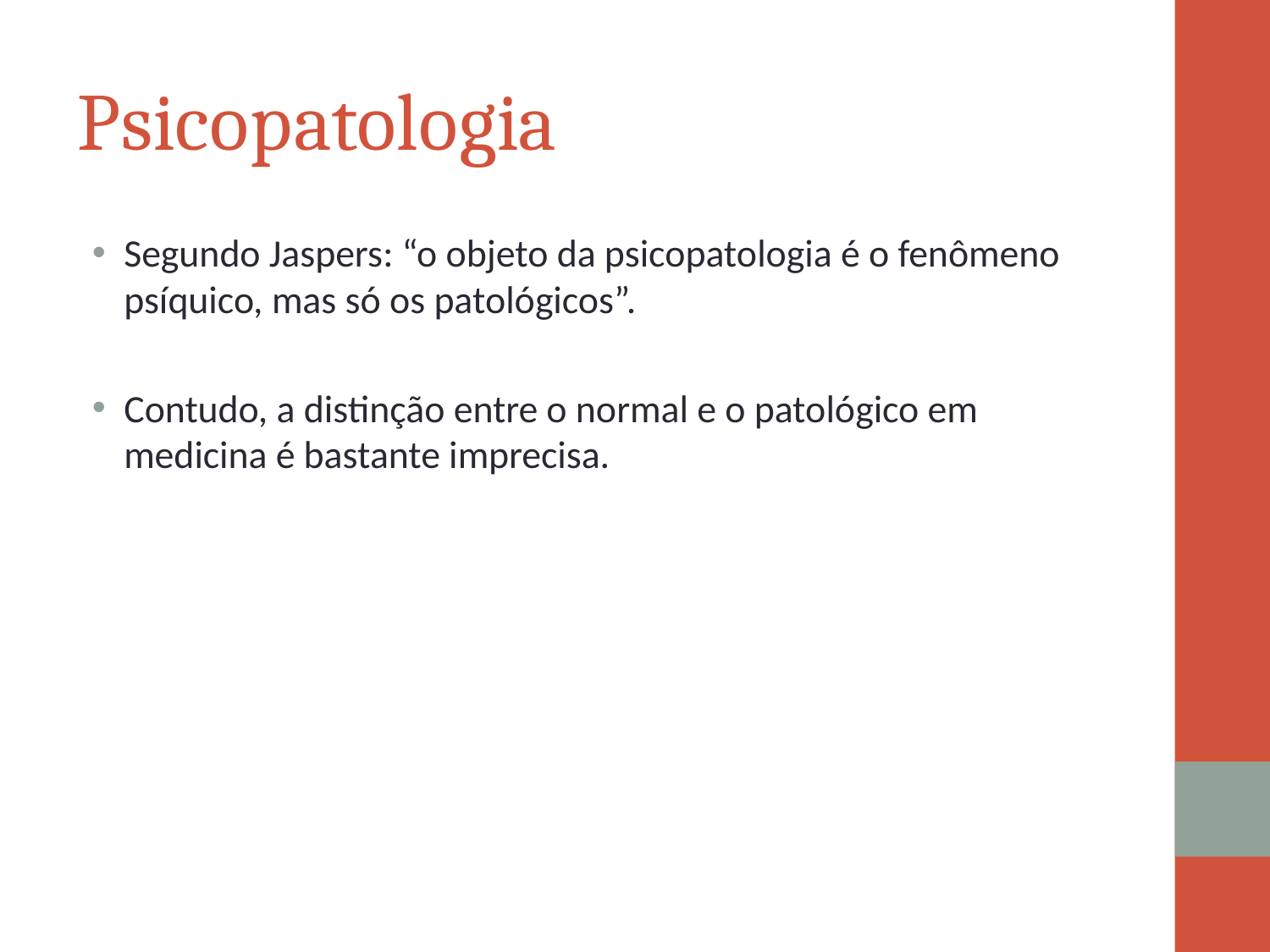

# Psicopatologia
Segundo Jaspers: “o objeto da psicopatologia é o fenômeno psíquico, mas só os patológicos”.

Contudo, a distinção entre o normal e o patológico em medicina é bastante imprecisa.